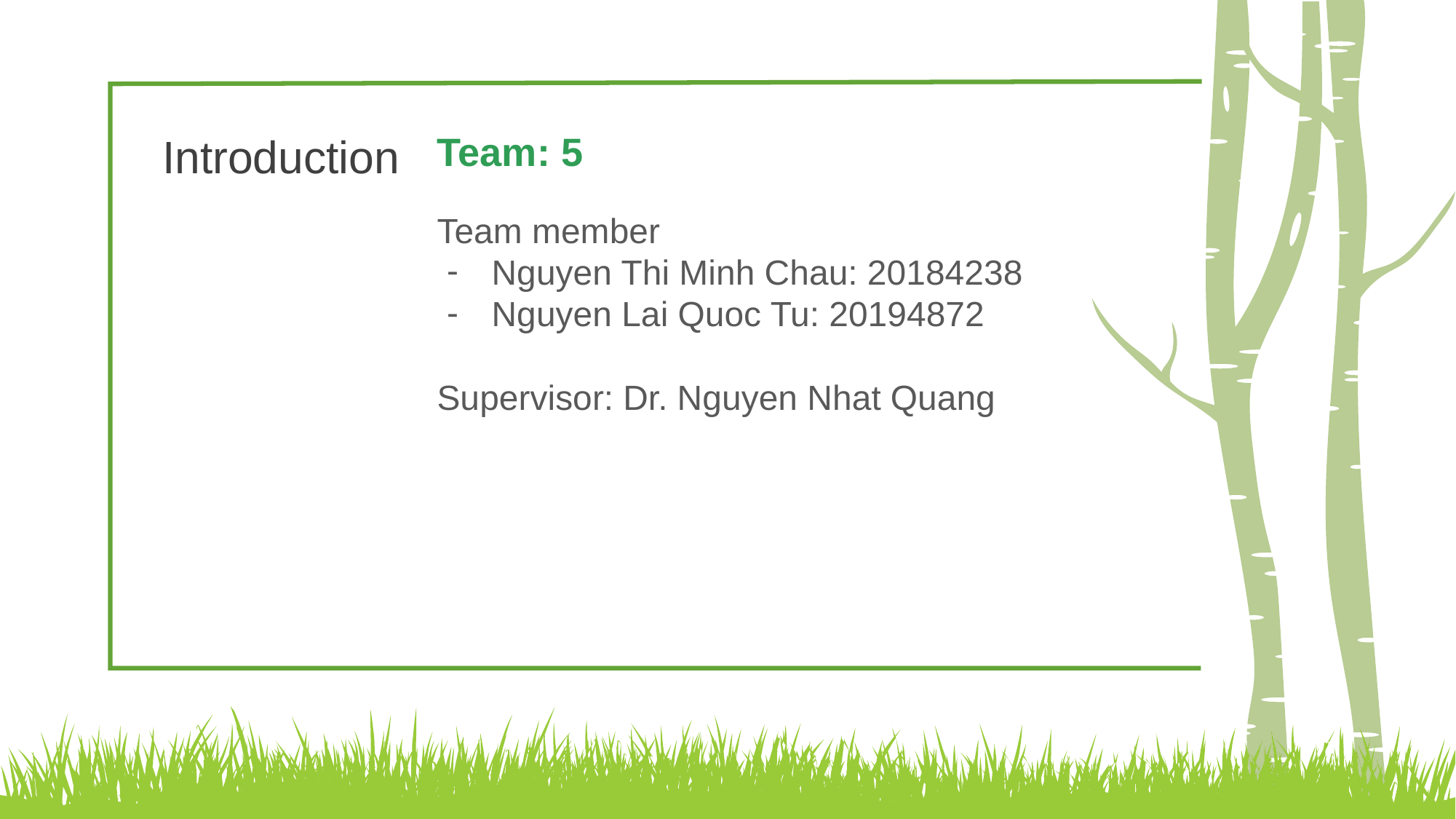

Team: 5
Team member
Nguyen Thi Minh Chau: 20184238
Nguyen Lai Quoc Tu: 20194872

Supervisor: Dr. Nguyen Nhat Quang
Introduction